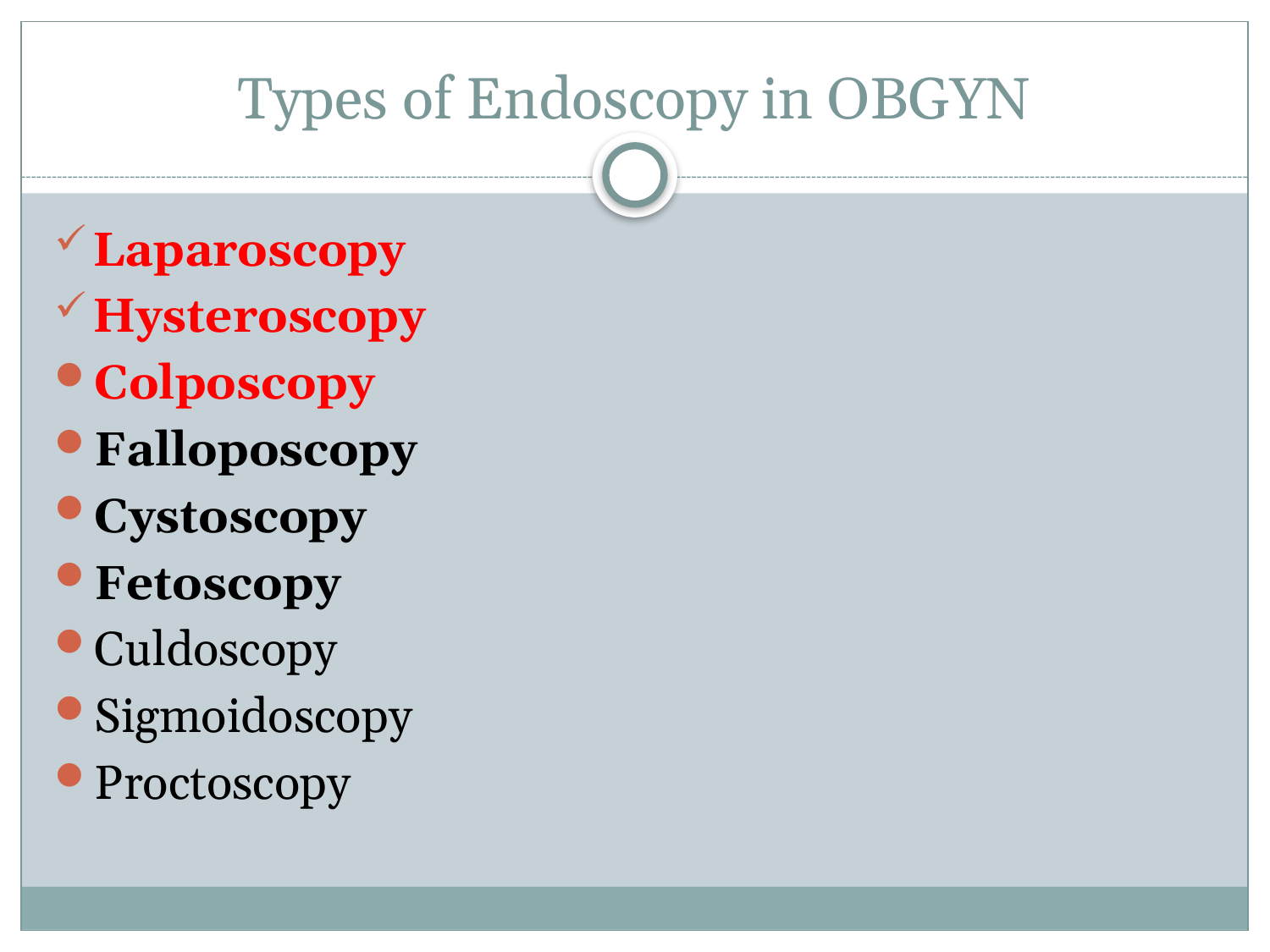

# Types of Endoscopy in OBGYN
Laparoscopy
Hysteroscopy
Colposcopy
Falloposcopy
Cystoscopy
Fetoscopy
Culdoscopy
Sigmoidoscopy
Proctoscopy